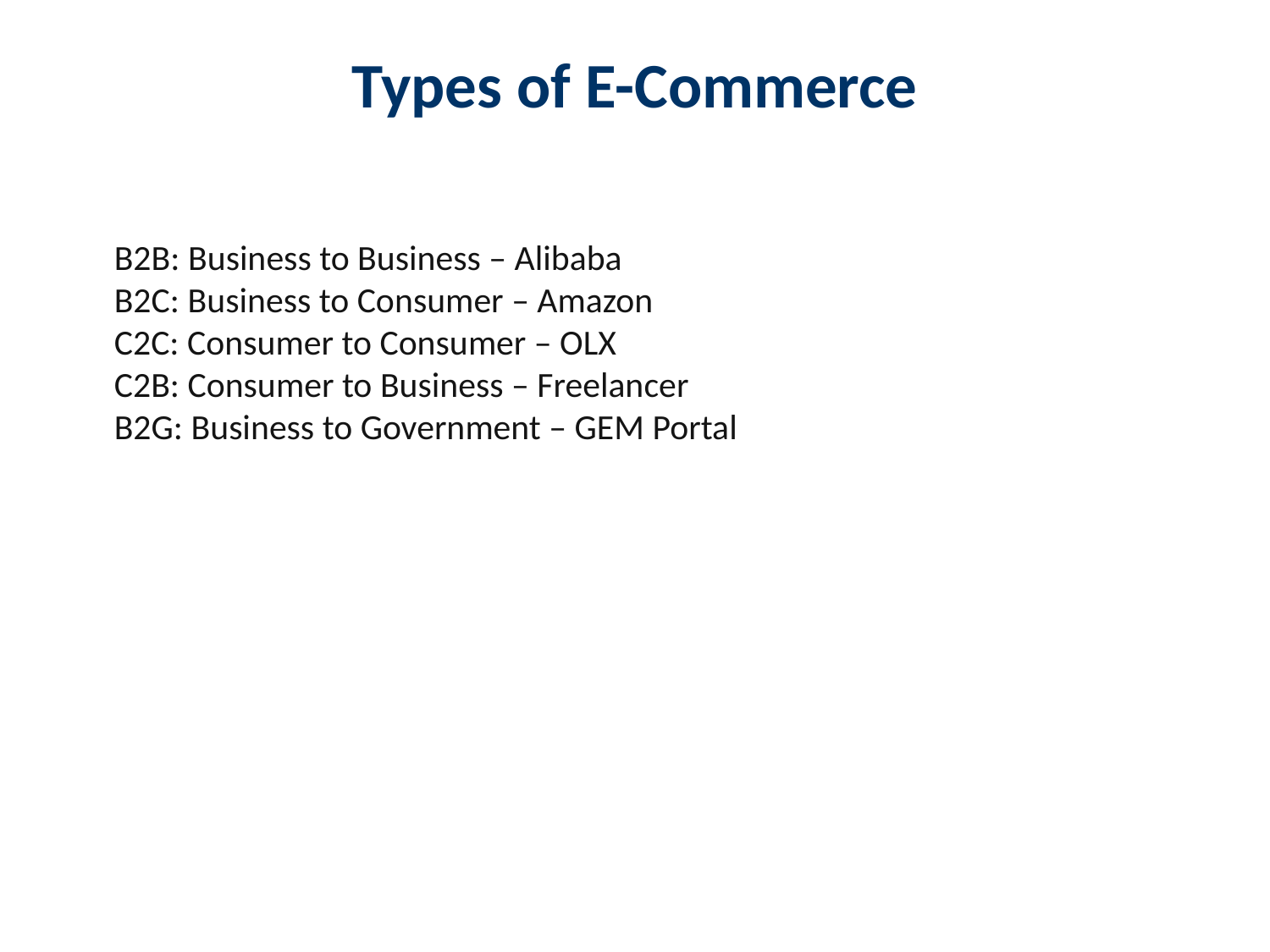

Types of E-Commerce

B2B: Business to Business – Alibaba
B2C: Business to Consumer – Amazon
C2C: Consumer to Consumer – OLX
C2B: Consumer to Business – Freelancer
B2G: Business to Government – GEM Portal